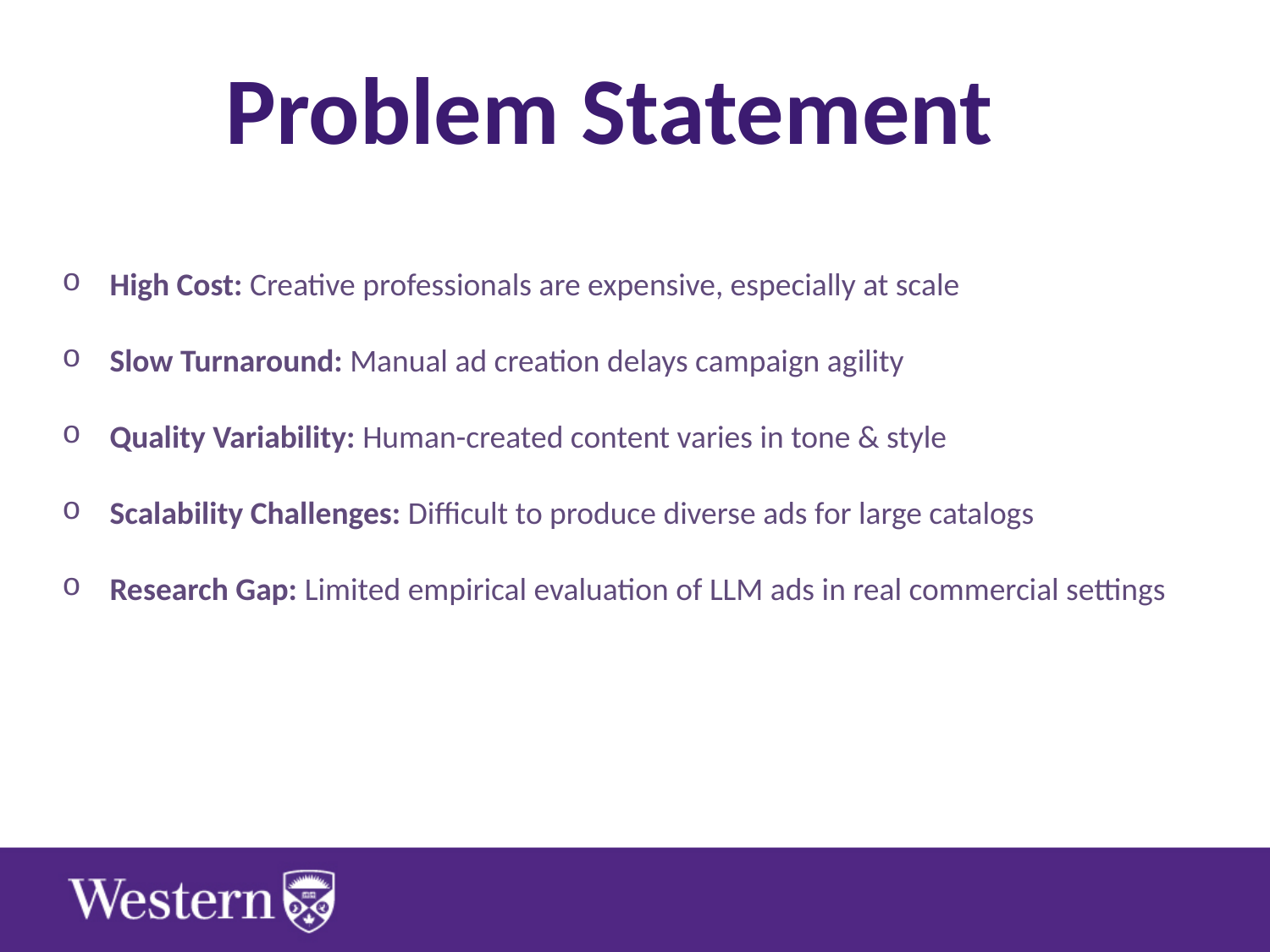

# Problem Statement
High Cost: Creative professionals are expensive, especially at scale

Slow Turnaround: Manual ad creation delays campaign agility

Quality Variability: Human-created content varies in tone & style

Scalability Challenges: Difficult to produce diverse ads for large catalogs

Research Gap: Limited empirical evaluation of LLM ads in real commercial settings